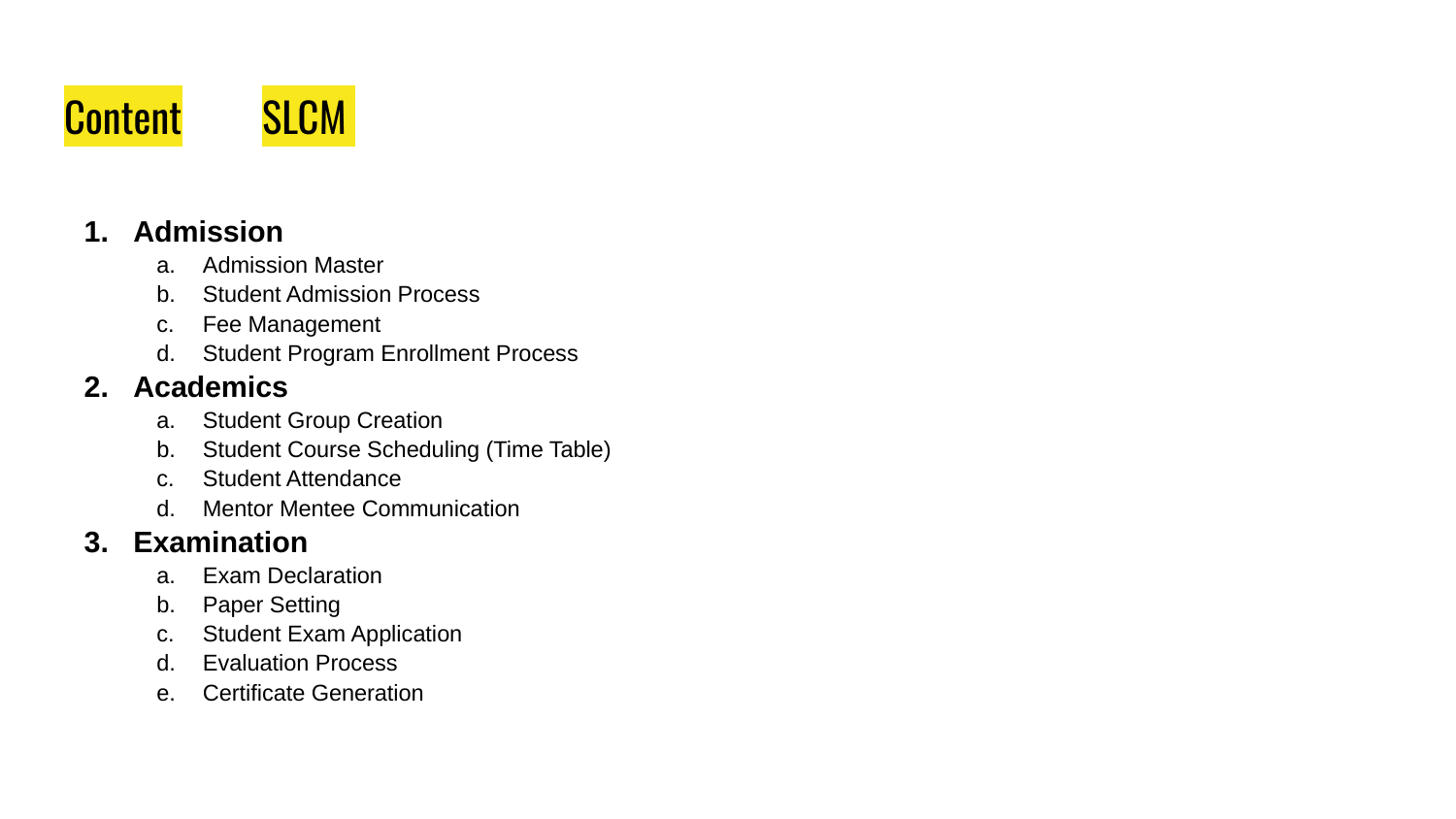

# Content														SLCM
Admission
Admission Master
Student Admission Process
Fee Management
Student Program Enrollment Process
Academics
Student Group Creation
Student Course Scheduling (Time Table)
Student Attendance
Mentor Mentee Communication
Examination
Exam Declaration
Paper Setting
Student Exam Application
Evaluation Process
Certificate Generation